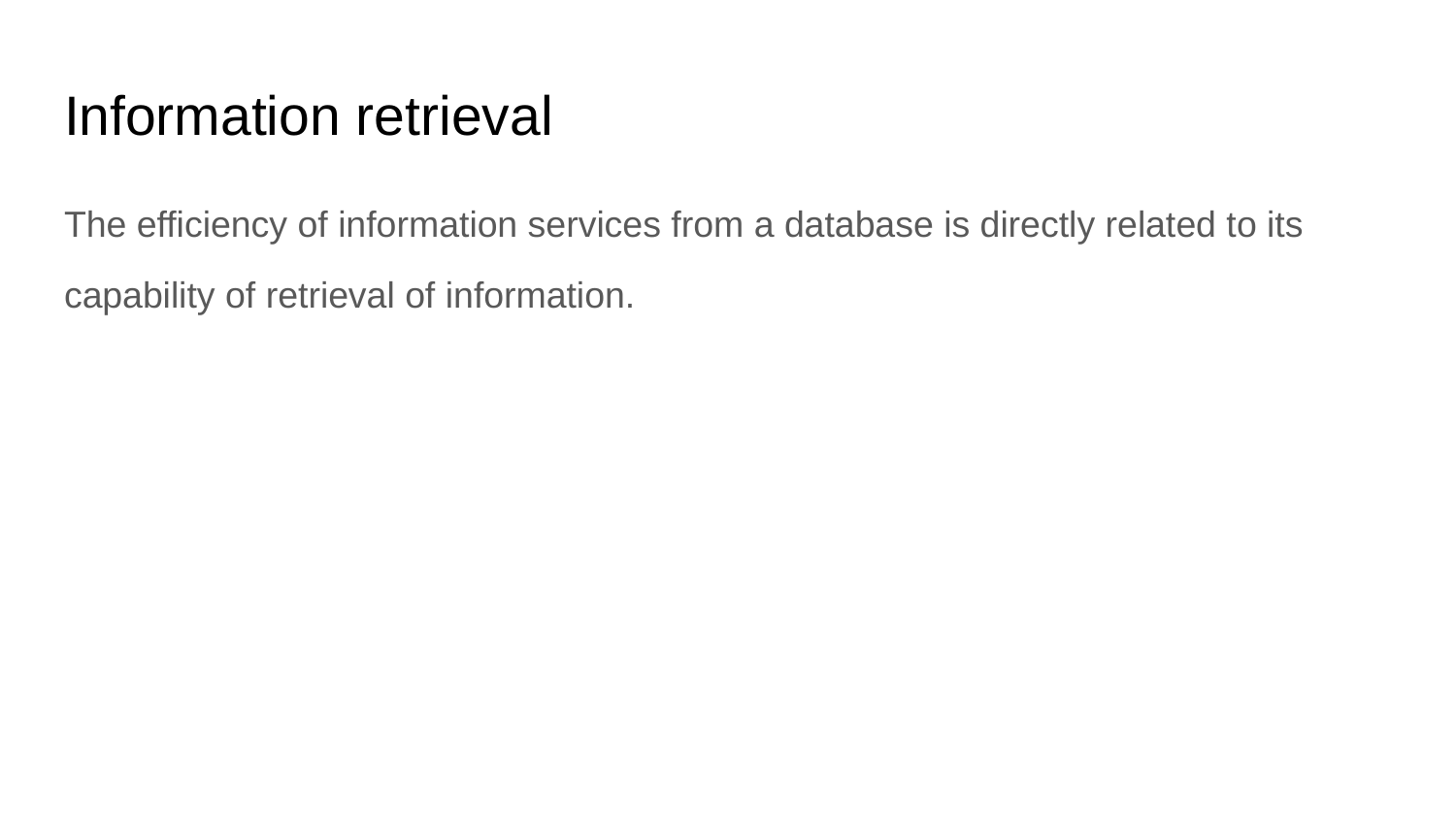

# Information retrieval
The efficiency of information services from a database is directly related to its
capability of retrieval of information.